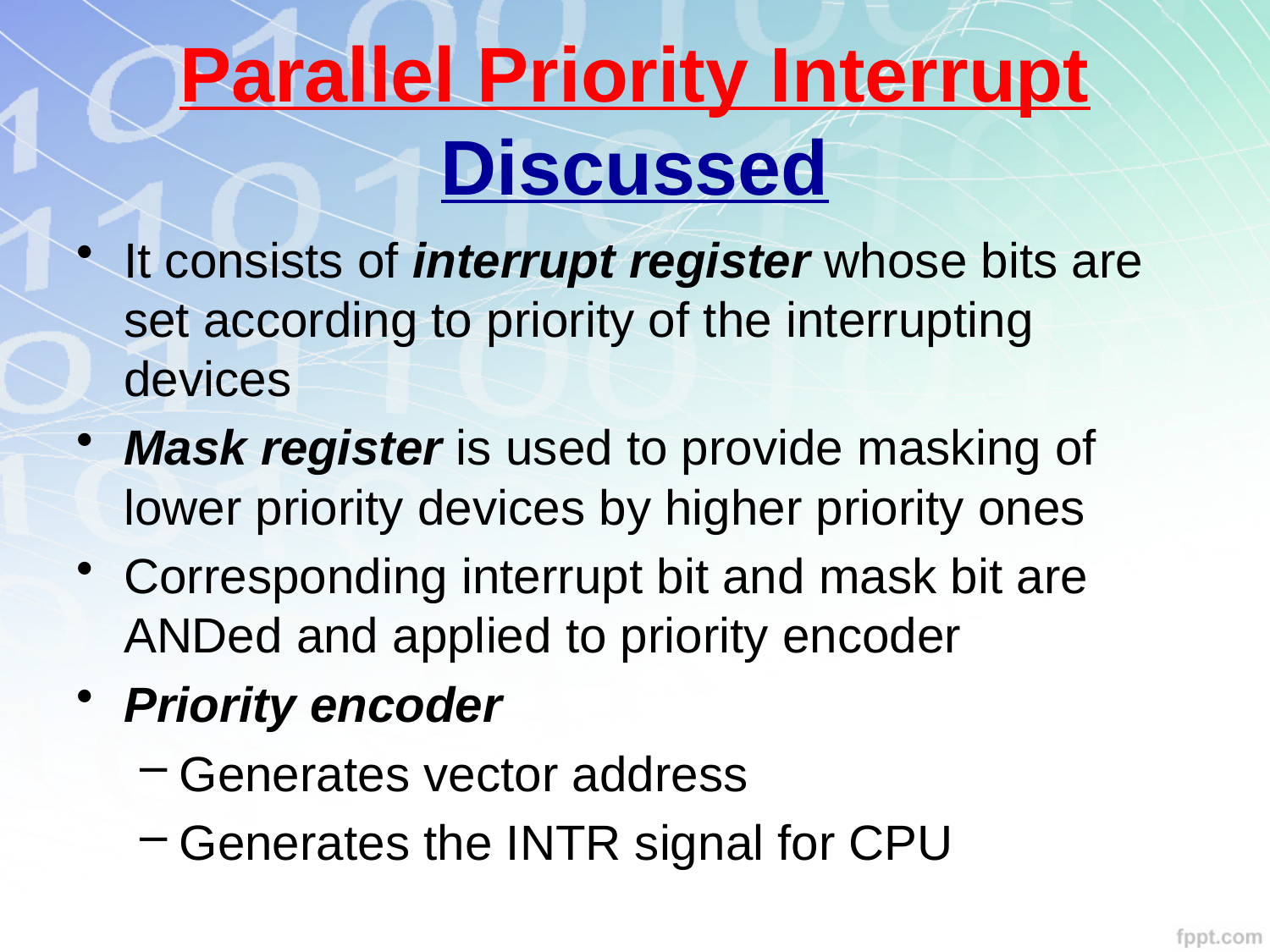

# Parallel Priority Interrupt Discussed
It consists of interrupt register whose bits are set according to priority of the interrupting devices
Mask register is used to provide masking of lower priority devices by higher priority ones
Corresponding interrupt bit and mask bit are ANDed and applied to priority encoder
Priority encoder
Generates vector address
Generates the INTR signal for CPU